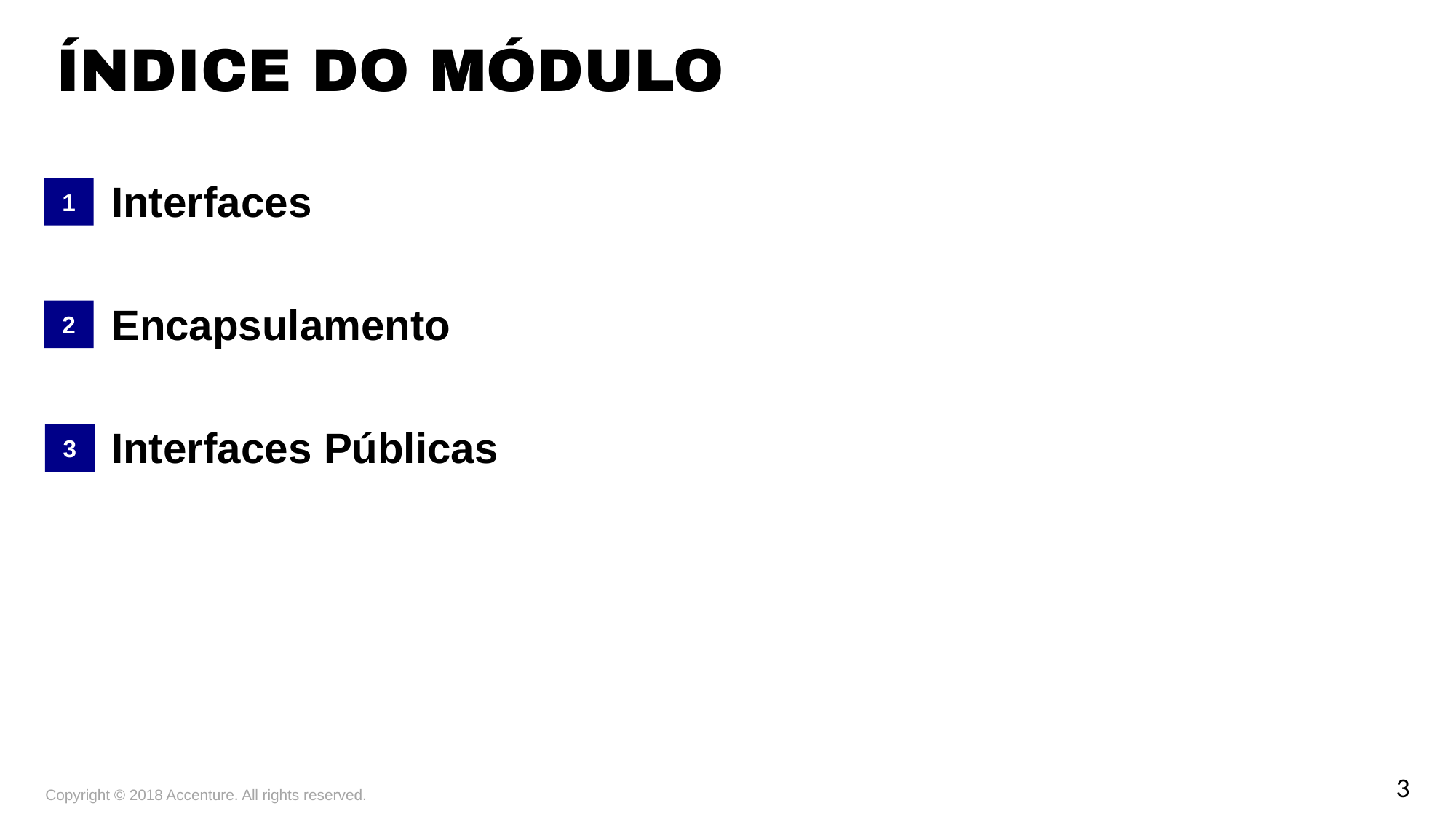

índice do módulo
1

Interfaces

Encapsulamento

Interfaces Públicas

2
3
Copyright © 2018 Accenture. All rights reserved.
3